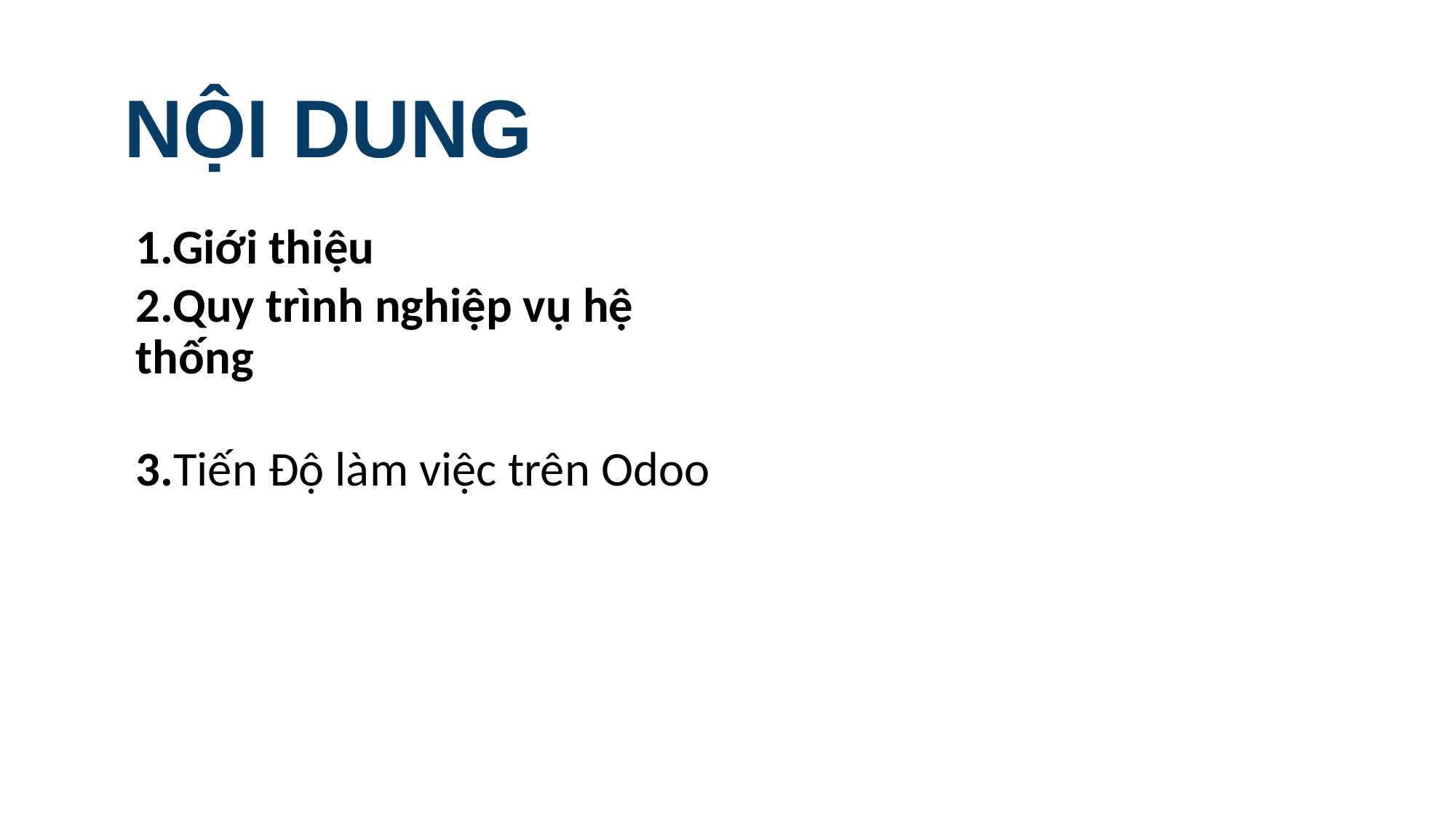

NỘI DUNG
1.Giới thiệu
2.Quy trình nghiệp vụ hệ thống
3.Tiến Độ làm việc trên Odoo